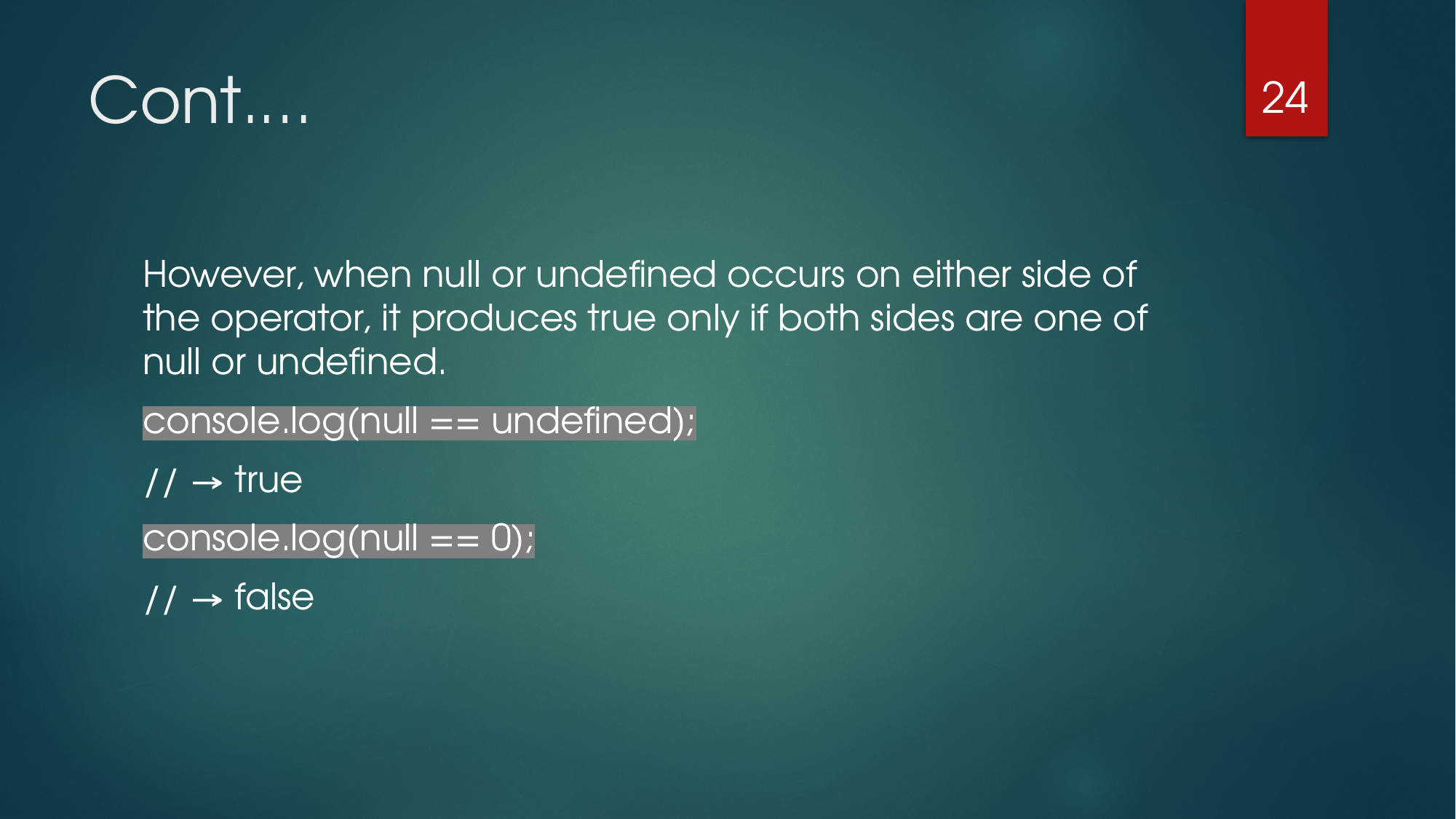

24
# Cont.…
However, when null or undefined occurs on either side of the operator, it produces true only if both sides are one of null or undefined.
console.log(null == undefined);
// → true
console.log(null == 0);
// → false